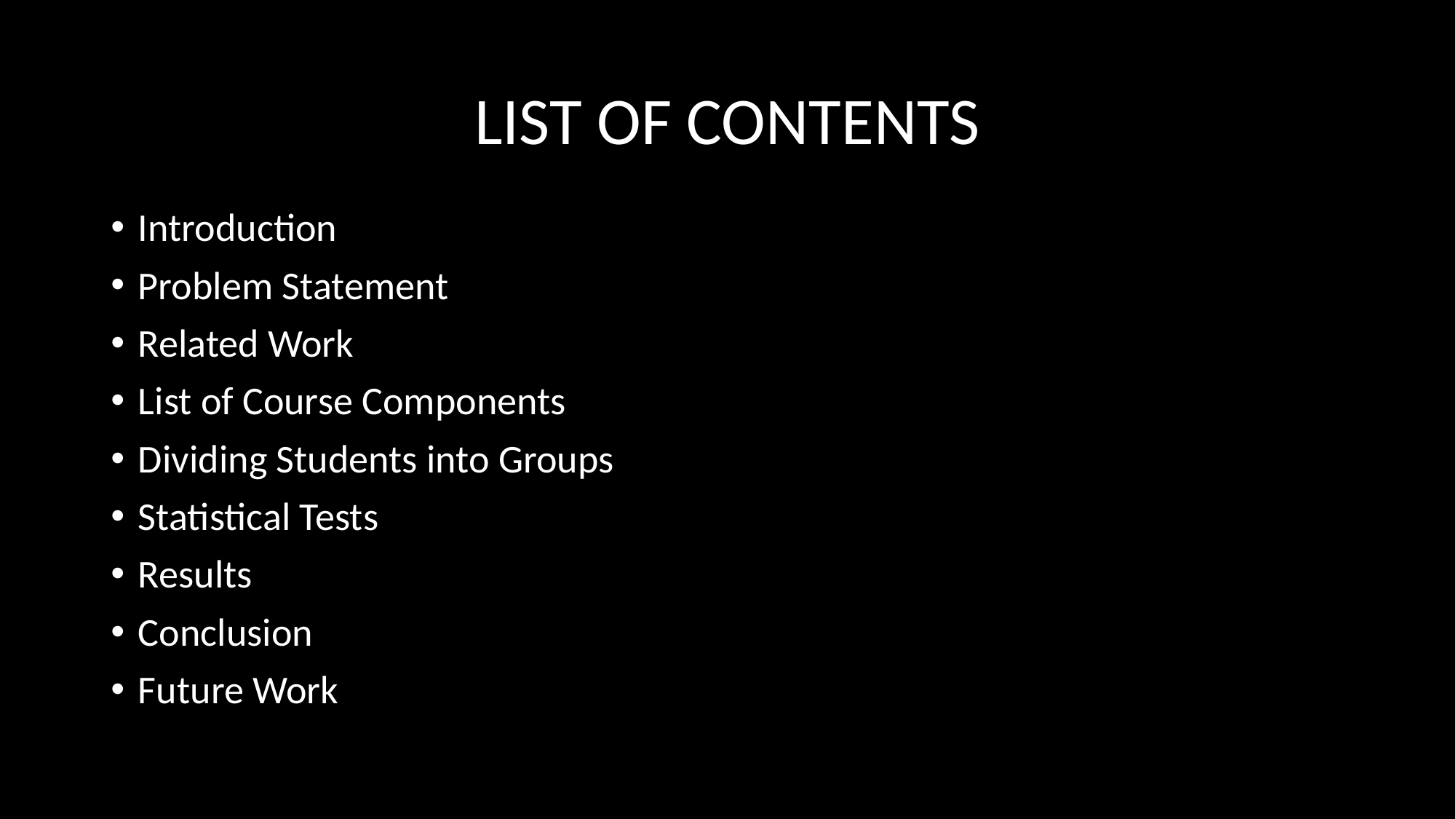

# LIST OF CONTENTS
Introduction
Problem Statement
Related Work
List of Course Components
Dividing Students into Groups
Statistical Tests
Results
Conclusion
Future Work